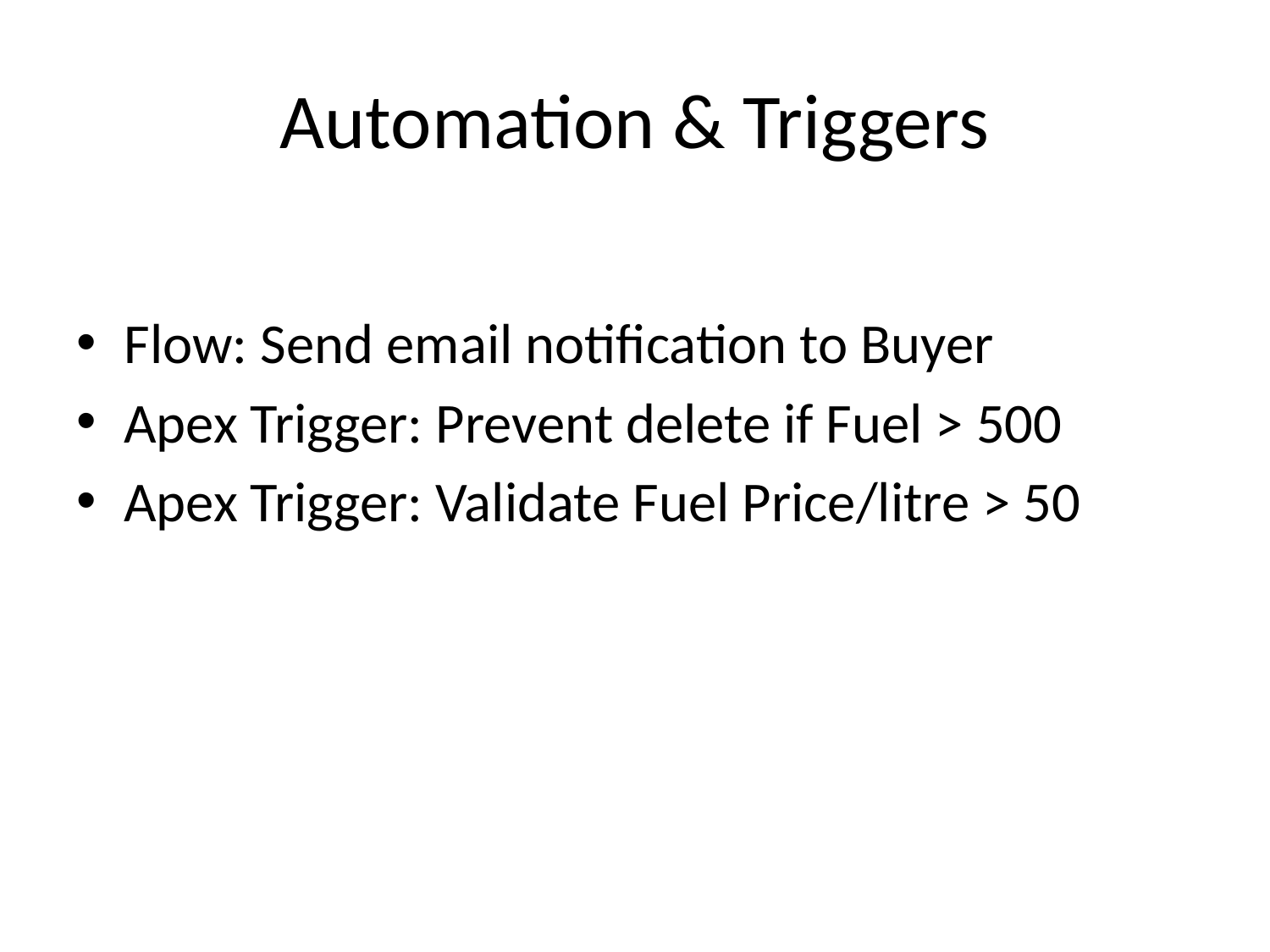

# Automation & Triggers

Flow: Send email notification to Buyer
Apex Trigger: Prevent delete if Fuel > 500
Apex Trigger: Validate Fuel Price/litre > 50